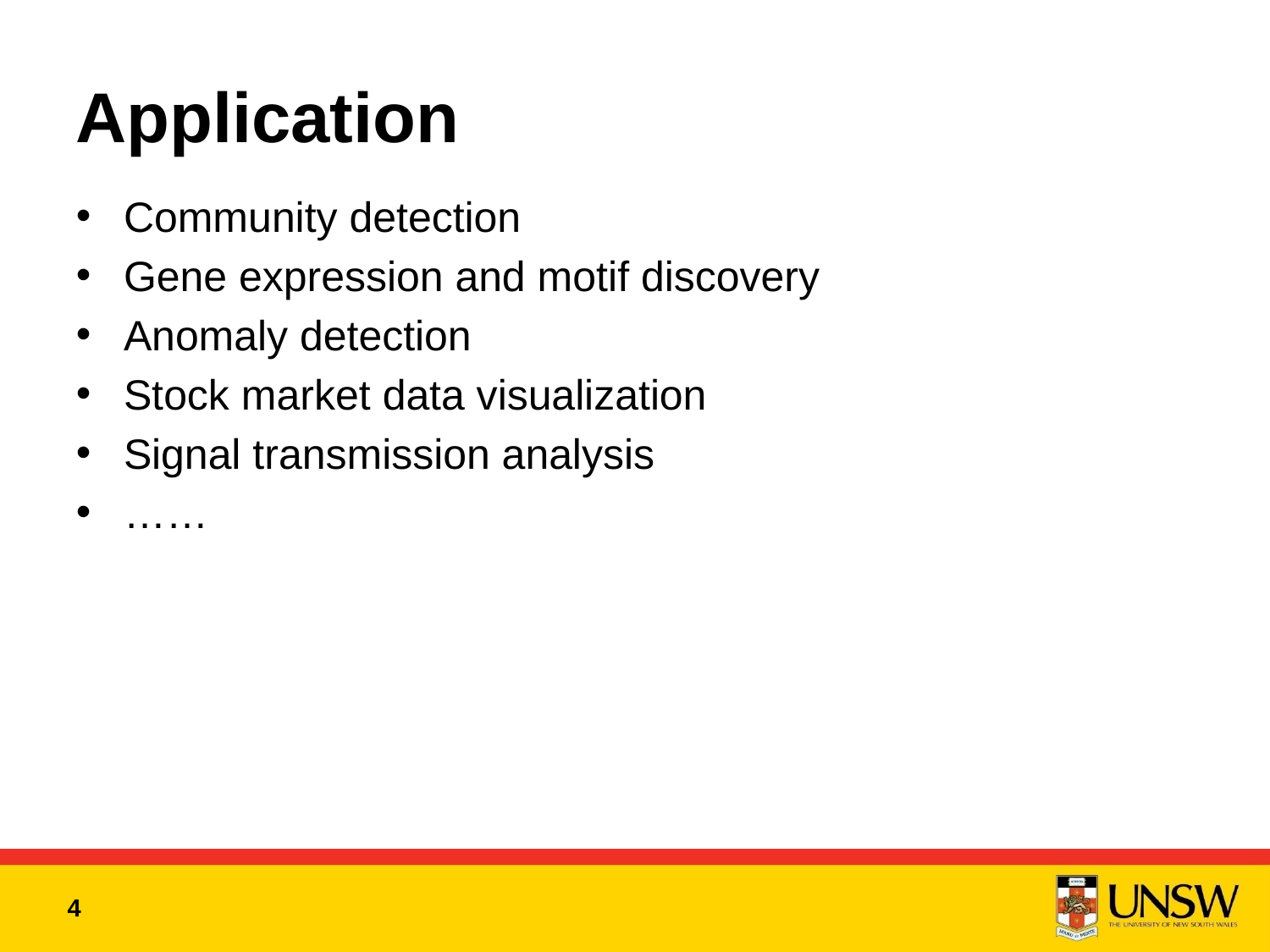

# Application
Community detection
Gene expression and motif discovery
Anomaly detection
Stock market data visualization
Signal transmission analysis
……